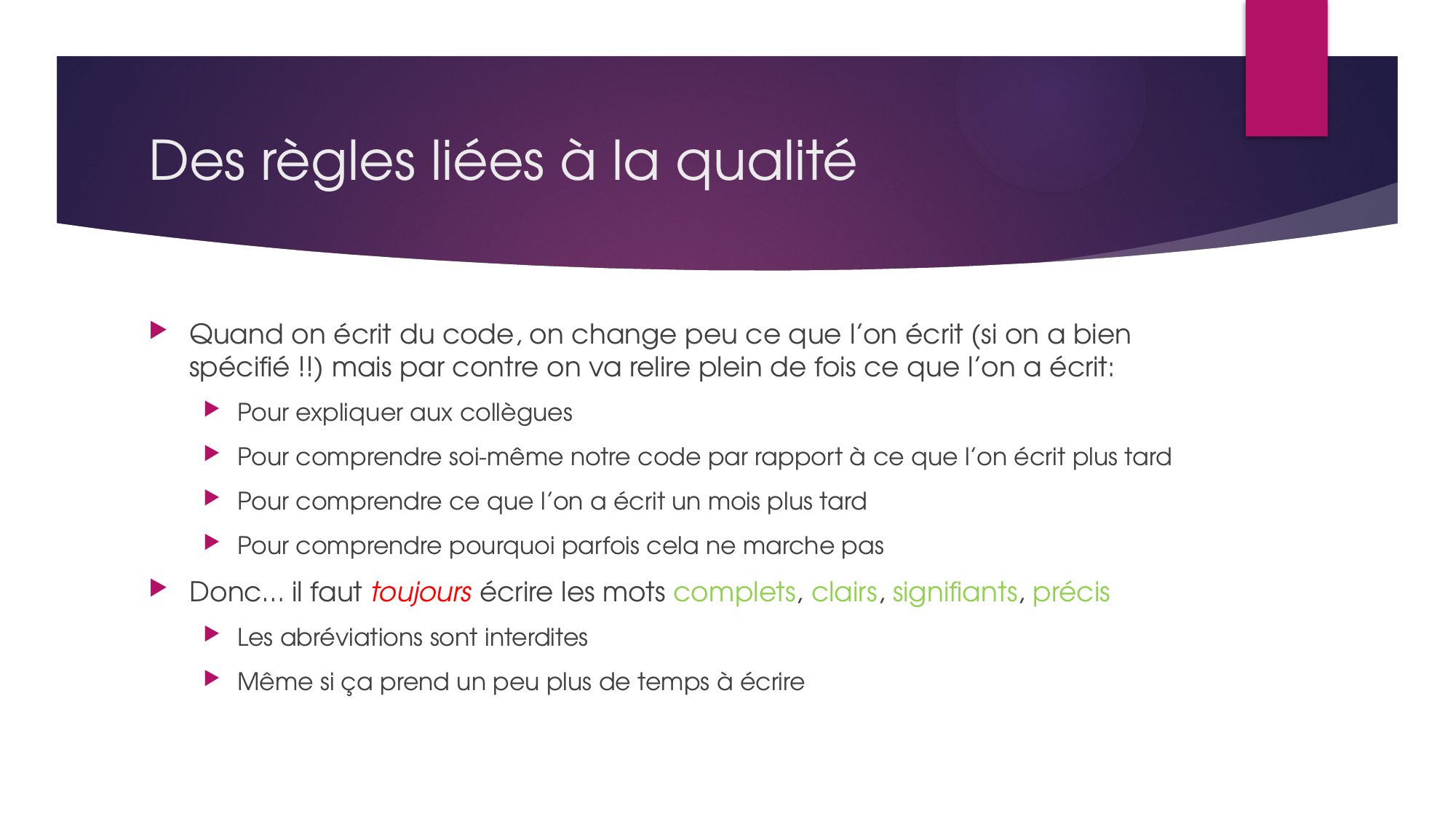

# Des règles liées à la qualité
Quand on écrit du code, on change peu ce que l’on écrit (si on a bien spécifié !!) mais par contre on va relire plein de fois ce que l’on a écrit:
Pour expliquer aux collègues
Pour comprendre soi-même notre code par rapport à ce que l’on écrit plus tard
Pour comprendre ce que l’on a écrit un mois plus tard
Pour comprendre pourquoi parfois cela ne marche pas
Donc… il faut toujours écrire les mots complets, clairs, signifiants, précis
Les abréviations sont interdites
Même si ça prend un peu plus de temps à écrire